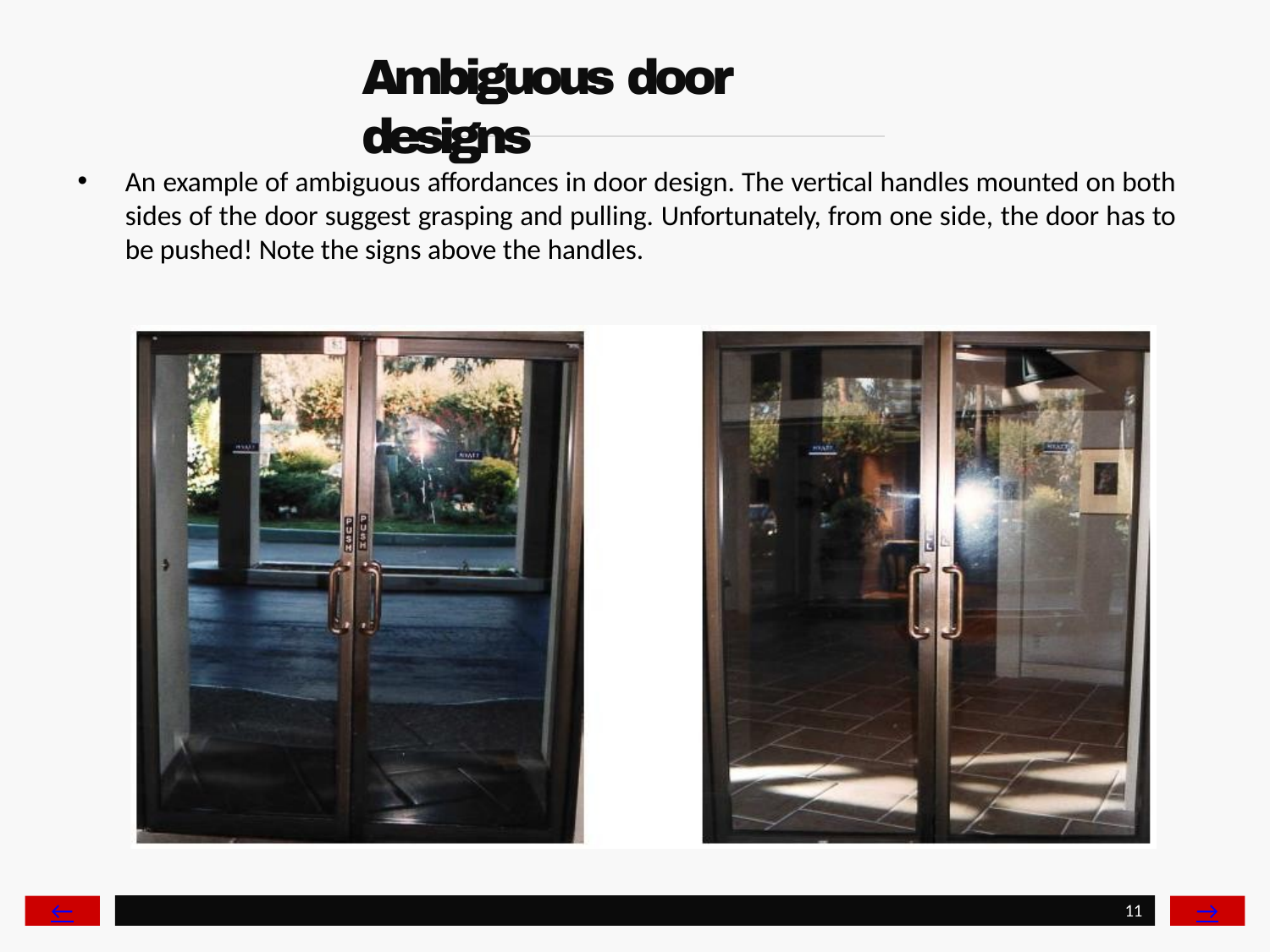

# Ambiguous door designs
An example of ambiguous affordances in door design. The vertical handles mounted on both  sides of the door suggest grasping and pulling. Unfortunately, from one side, the door has to  be pushed! Note the signs above the handles.

←
→
11